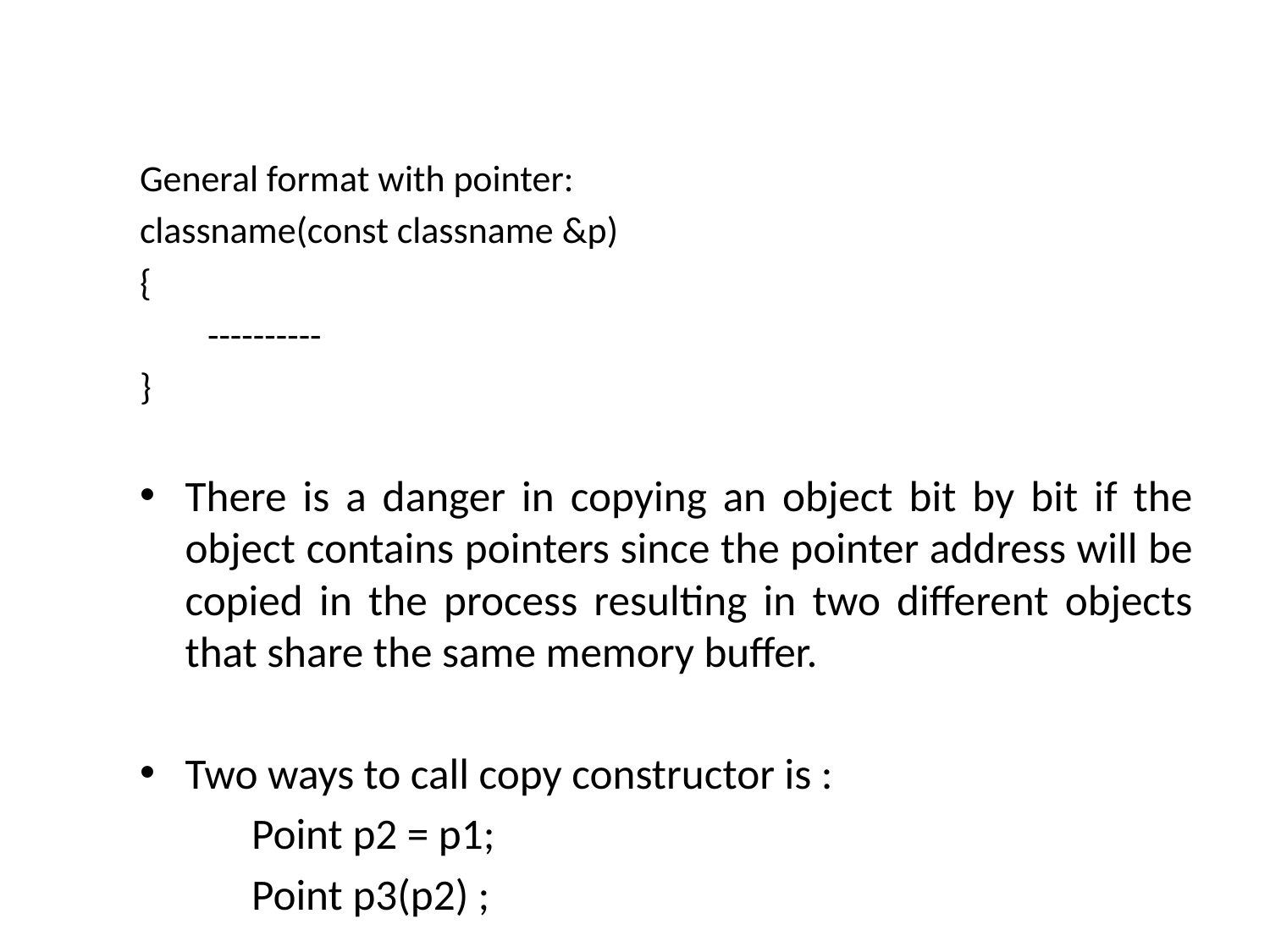

General format with pointer:
classname(const classname &p)
{
	----------
}

There is a danger in copying an object bit by bit if the object contains pointers since the pointer address will be copied in the process resulting in two different objects that share the same memory buffer.

Two ways to call copy constructor is :
	Point p2 = p1;
	Point p3(p2) ;